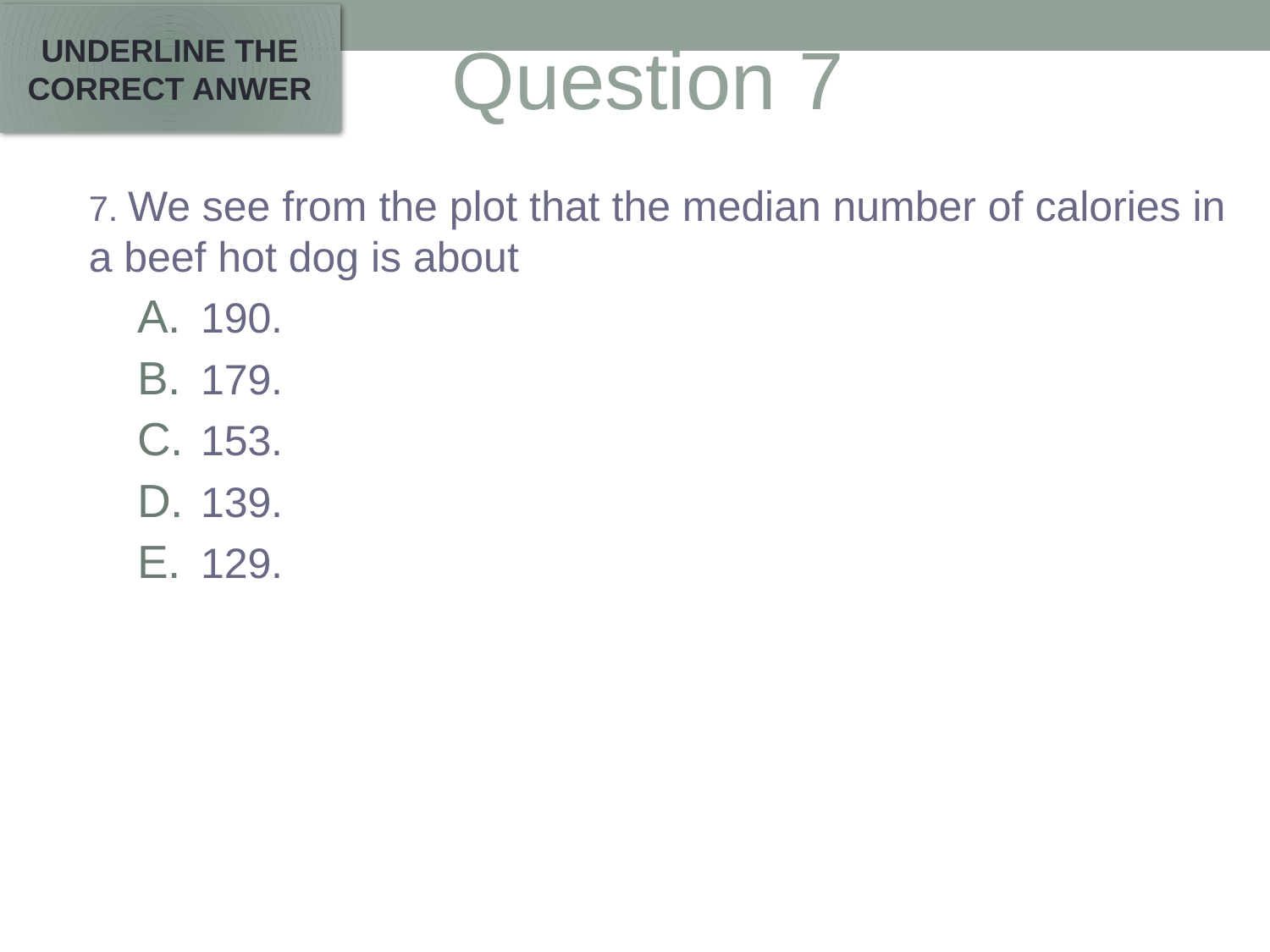

UNDERLINE THE CORRECT ANWER
Question 7
7. We see from the plot that the median number of calories in a beef hot dog is about
190.
179.
153.
139.
129.